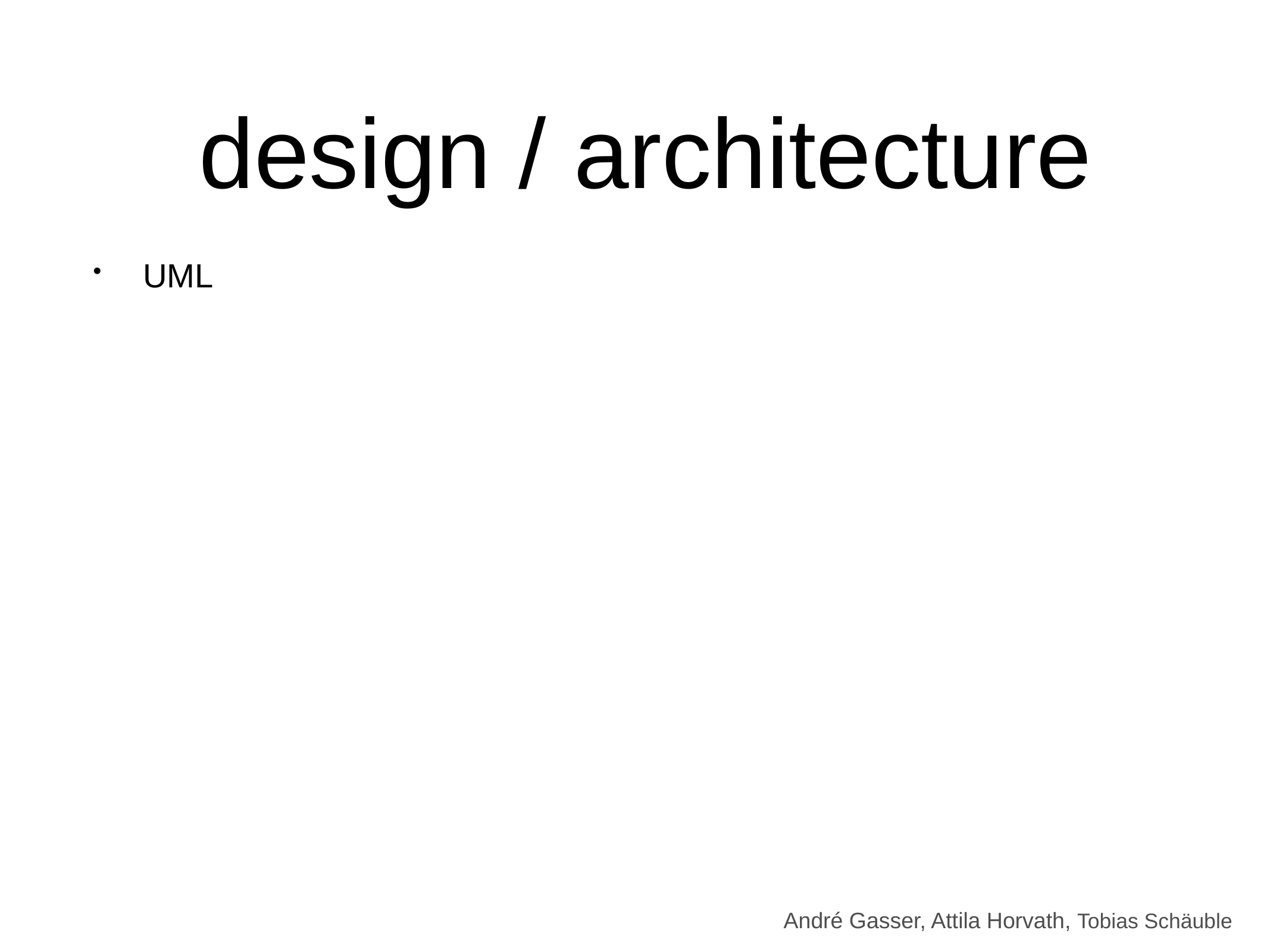

# design / architecture
UML
André Gasser, Attila Horvath, Tobias Schäuble